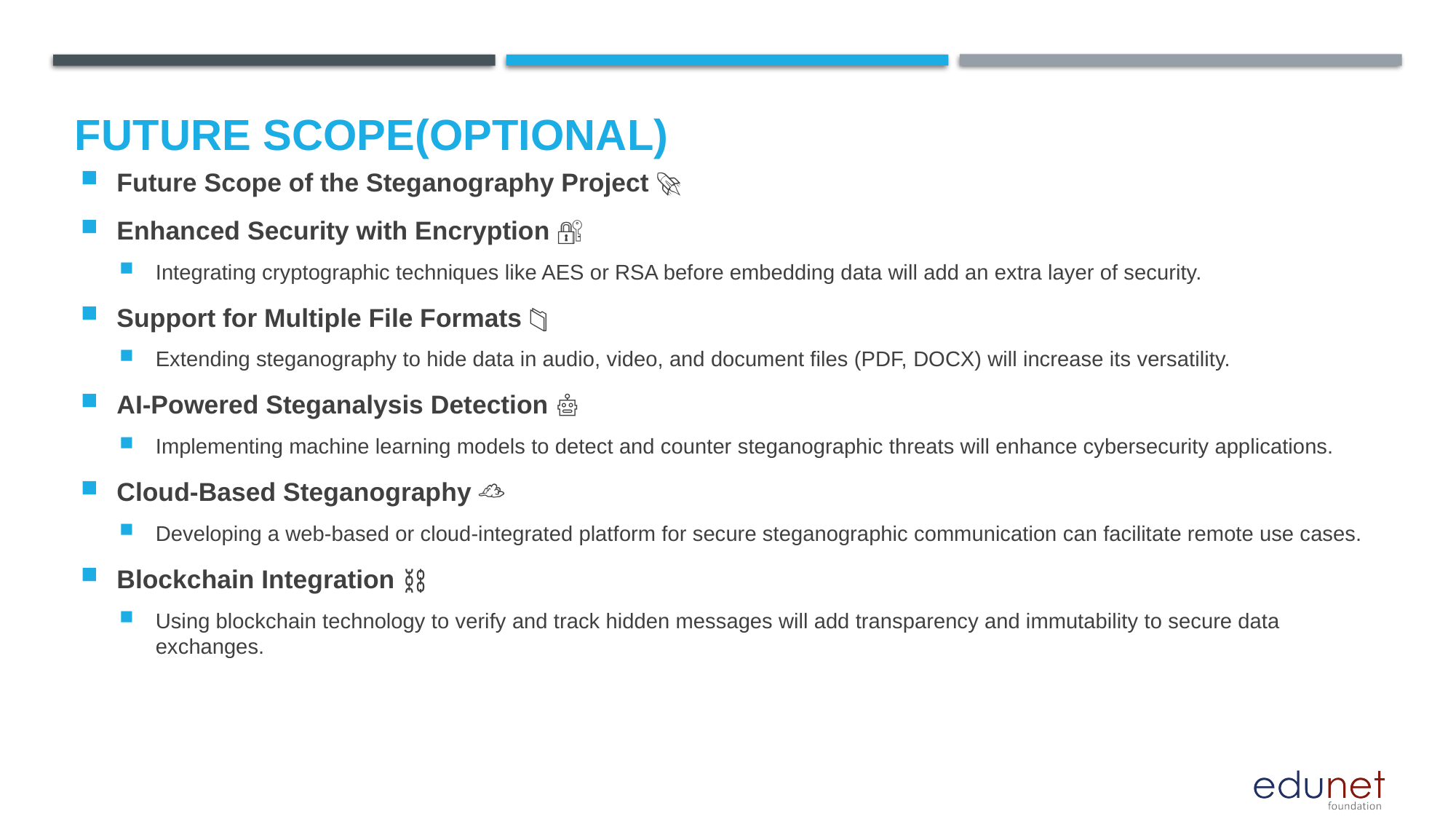

Future scope(optional)
Future Scope of the Steganography Project 🚀
Enhanced Security with Encryption 🔐
Integrating cryptographic techniques like AES or RSA before embedding data will add an extra layer of security.
Support for Multiple File Formats 📁
Extending steganography to hide data in audio, video, and document files (PDF, DOCX) will increase its versatility.
AI-Powered Steganalysis Detection 🤖
Implementing machine learning models to detect and counter steganographic threats will enhance cybersecurity applications.
Cloud-Based Steganography ☁️
Developing a web-based or cloud-integrated platform for secure steganographic communication can facilitate remote use cases.
Blockchain Integration ⛓️
Using blockchain technology to verify and track hidden messages will add transparency and immutability to secure data exchanges.